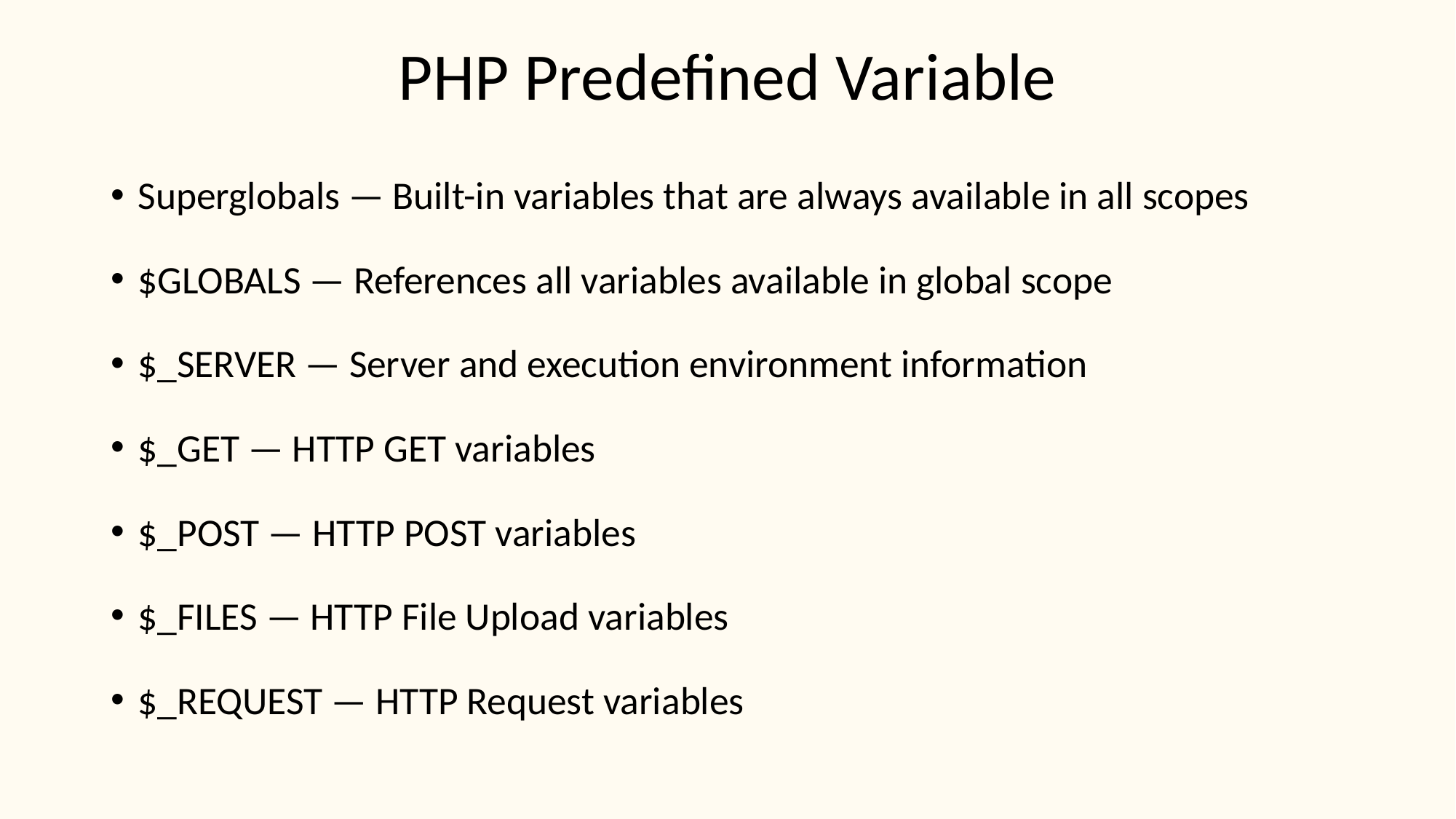

# PHP Predefined Variable
Superglobals — Built-in variables that are always available in all scopes
$GLOBALS — References all variables available in global scope
$_SERVER — Server and execution environment information
$_GET — HTTP GET variables
$_POST — HTTP POST variables
$_FILES — HTTP File Upload variables
$_REQUEST — HTTP Request variables